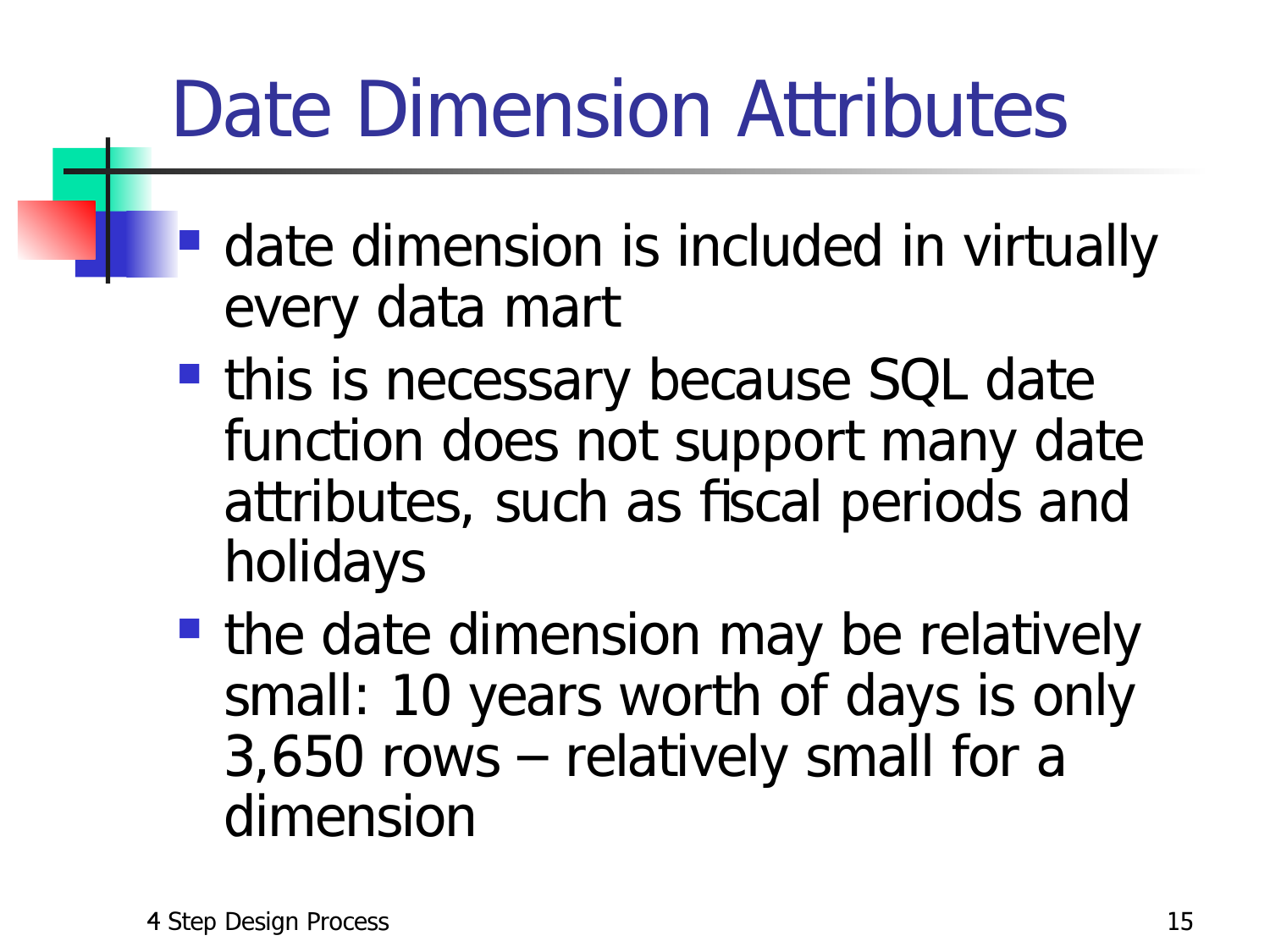

# Date Dimension Attributes
date dimension is included in virtually every data mart
this is necessary because SQL date function does not support many date attributes, such as fiscal periods and holidays
the date dimension may be relatively small: 10 years worth of days is only 3,650 rows – relatively small for a dimension
4 Step Design Process
15